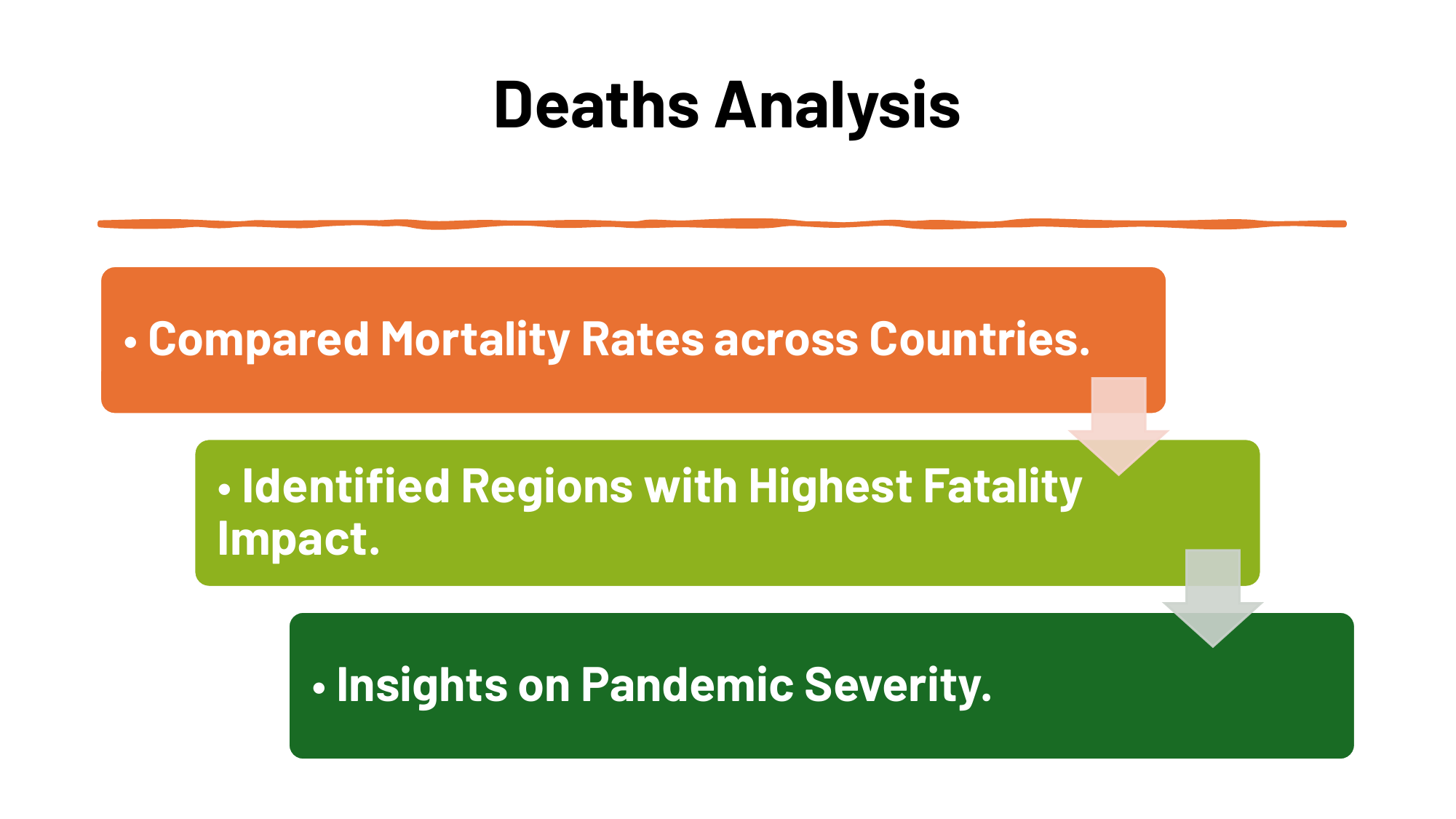

# Deaths Analysis

• Compared Mortality Rates across Countries.
• Identified Regions with Highest Fatality Impact.
• Insights on Pandemic Severity.

11